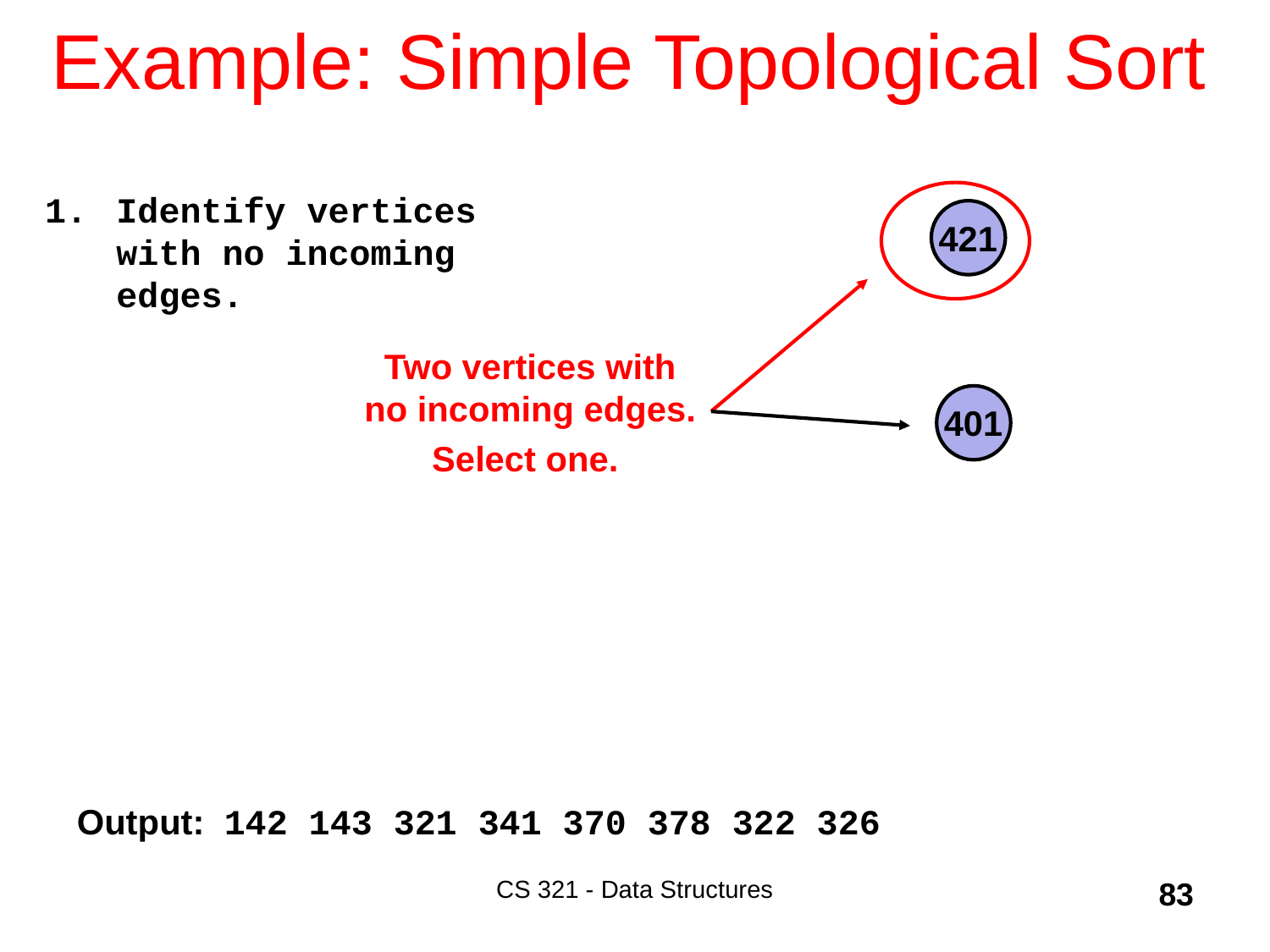

# Example: Simple Topological Sort
Identify vertices with no incoming edges.

421

401
Two vertices with no incoming edges.
Select one.
Output:
142 143 321 341 370 378 322 326
CS 321 - Data Structures
83